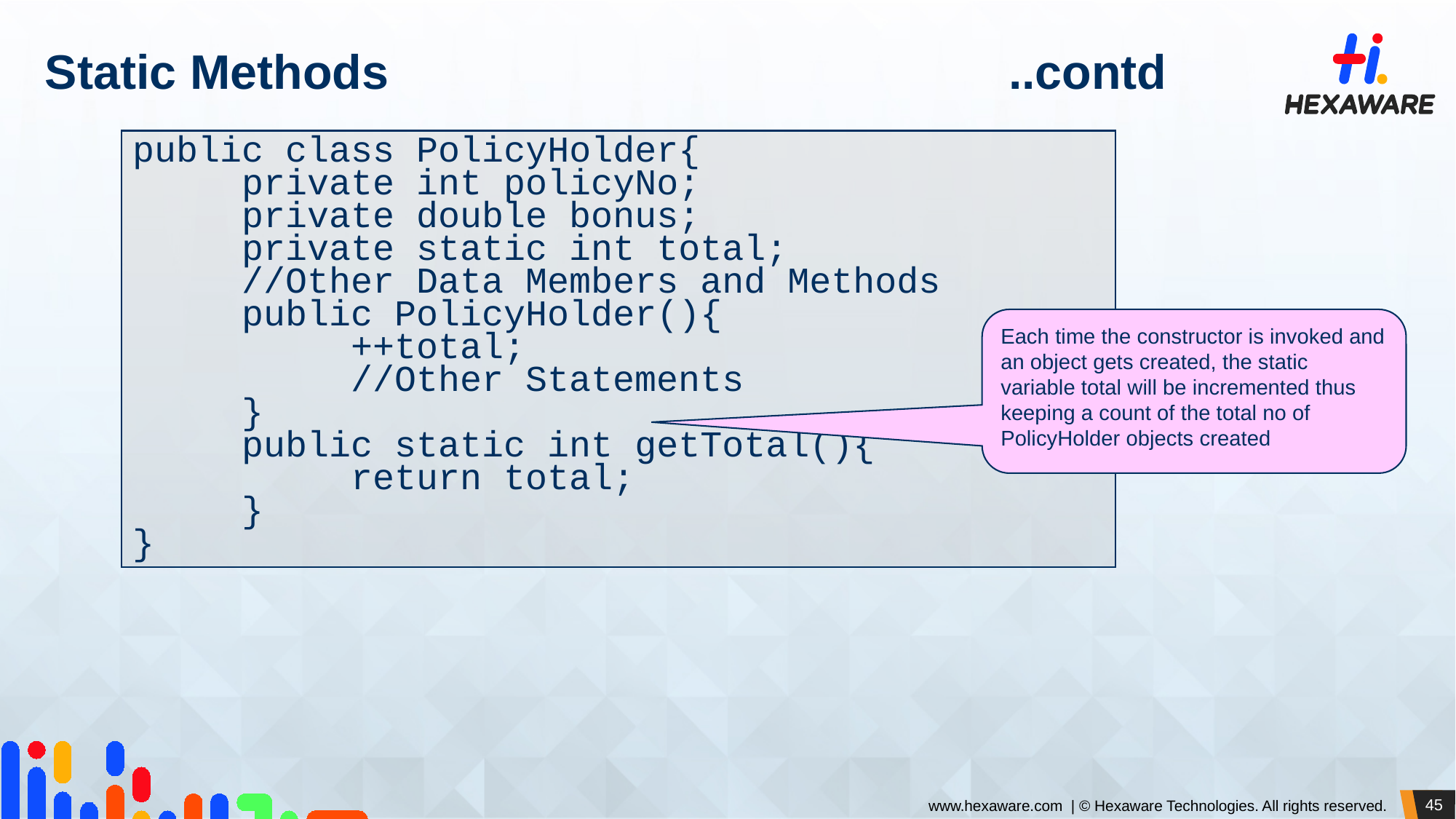

# Static Methods        		                       ..contd
public class PolicyHolder{
	private int policyNo;
	private double bonus;
	private static int total;
	//Other Data Members and Methods
	public PolicyHolder(){
		++total;
		//Other Statements
	}
	public static int getTotal(){
		return total;
	}
}
Each time the constructor is invoked and an object gets created, the static variable total will be incremented thus keeping a count of the total no of PolicyHolder objects created